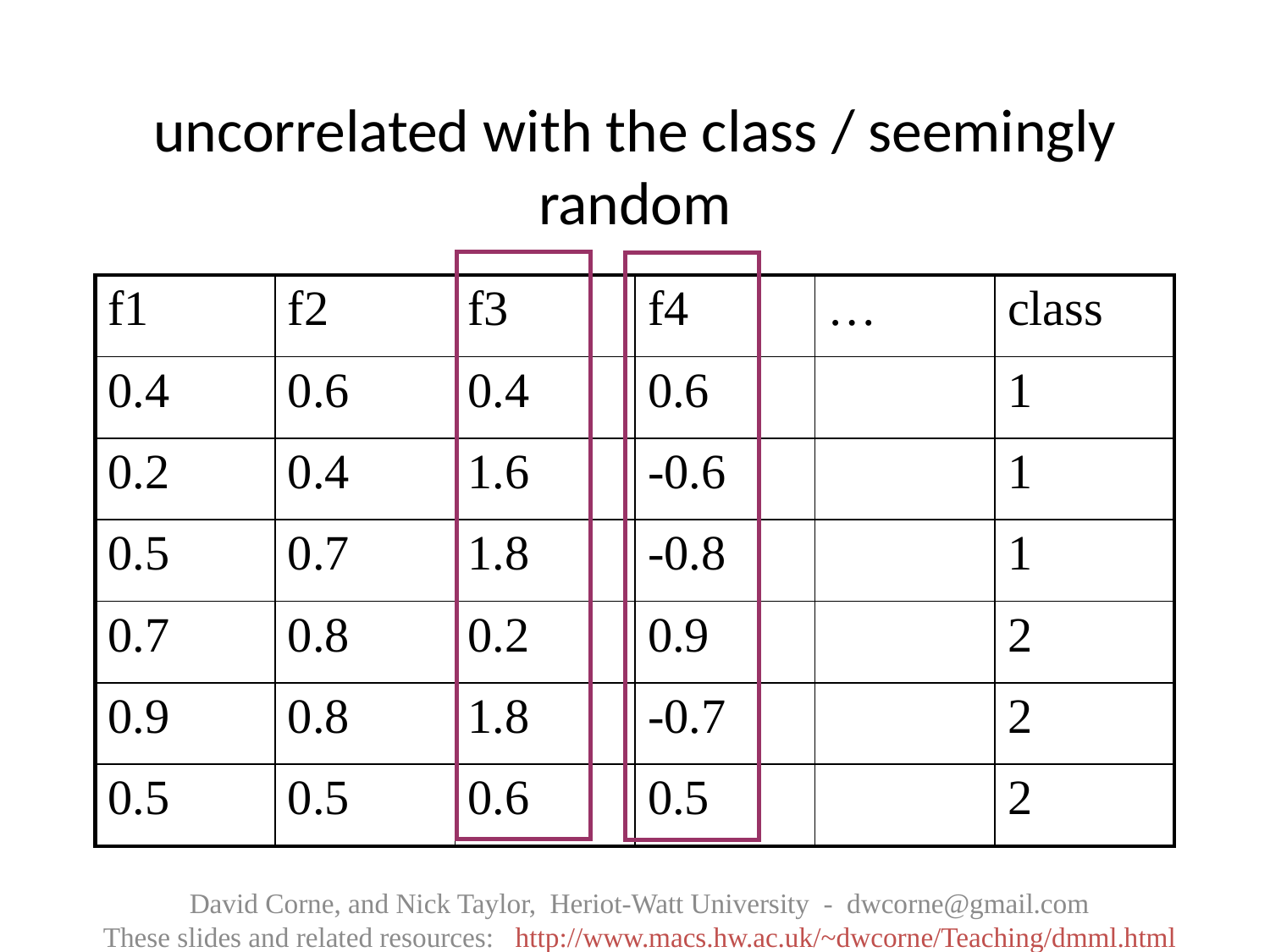

# uncorrelated with the class / seemingly random

| f1 | f2 | f3 | f4 | … | class |
| --- | --- | --- | --- | --- | --- |
| 0.4 | 0.6 | 0.4 | 0.6 |  | 1 |
| 0.2 | 0.4 | 1.6 | -0.6 |  | 1 |
| 0.5 | 0.7 | 1.8 | -0.8 |  | 1 |
| 0.7 | 0.8 | 0.2 | 0.9 |  | 2 |
| 0.9 | 0.8 | 1.8 | -0.7 |  | 2 |
| 0.5 | 0.5 | 0.6 | 0.5 |  | 2 |
David Corne, and Nick Taylor,  Heriot-Watt University  -  dwcorne@gmail.com
These slides and related resources:   http://www.macs.hw.ac.uk/~dwcorne/Teaching/dmml.html